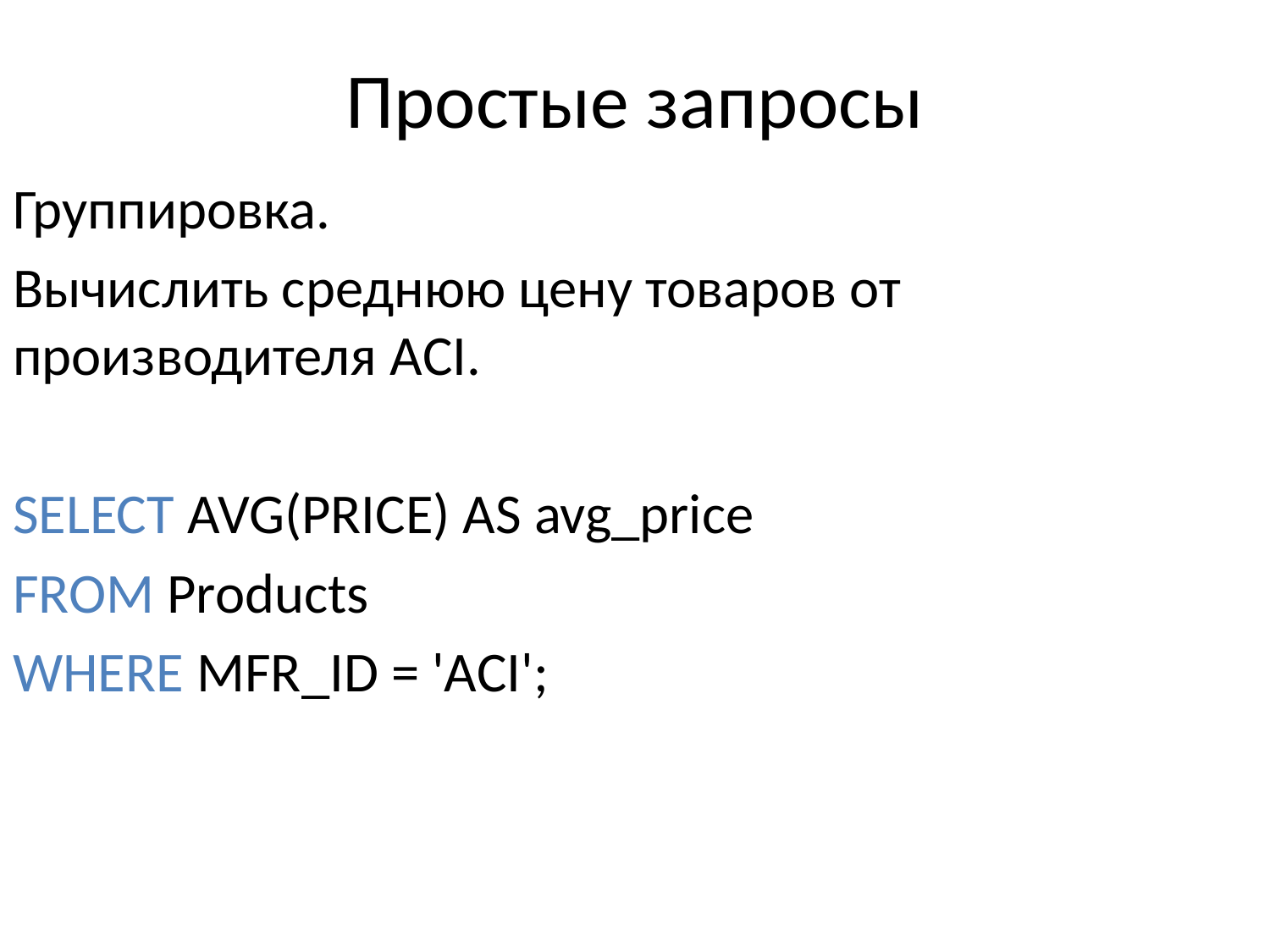

# Простые запросы
Группировка.
Вычислить среднюю цену товаров от производителя ACI.

SELECT AVG(PRICE) AS avg_price
FROM Products
WHERE MFR_ID = 'ACI';